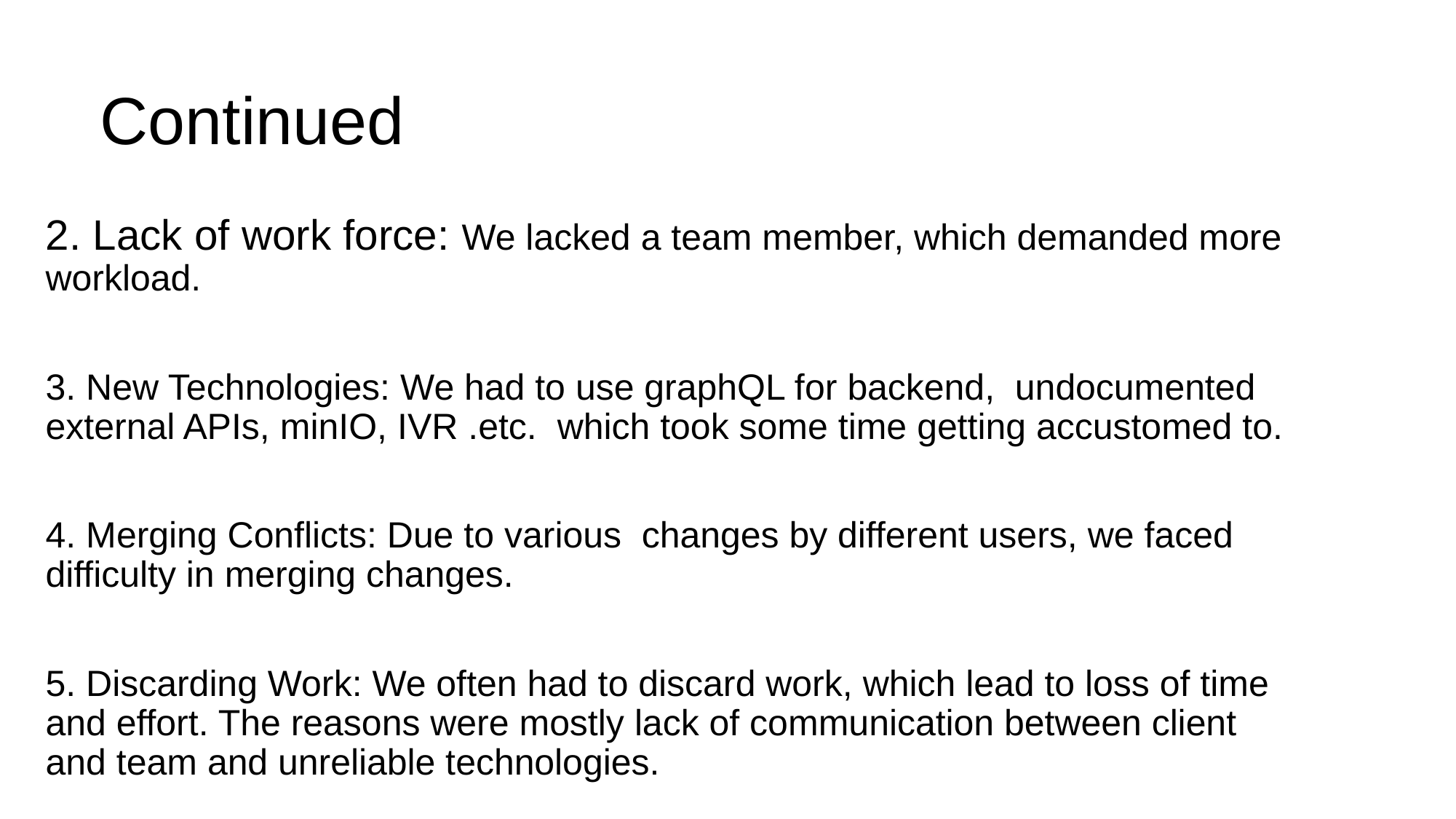

# Continued
2. Lack of work force: We lacked a team member, which demanded more workload.

3. New Technologies: We had to use graphQL for backend,  undocumented external APIs, minIO, IVR .etc.  which took some time getting accustomed to.

4. Merging Conflicts: Due to various  changes by different users, we faced difficulty in merging changes.

5. Discarding Work: We often had to discard work, which lead to loss of time and effort. The reasons were mostly lack of communication between client and team and unreliable technologies.